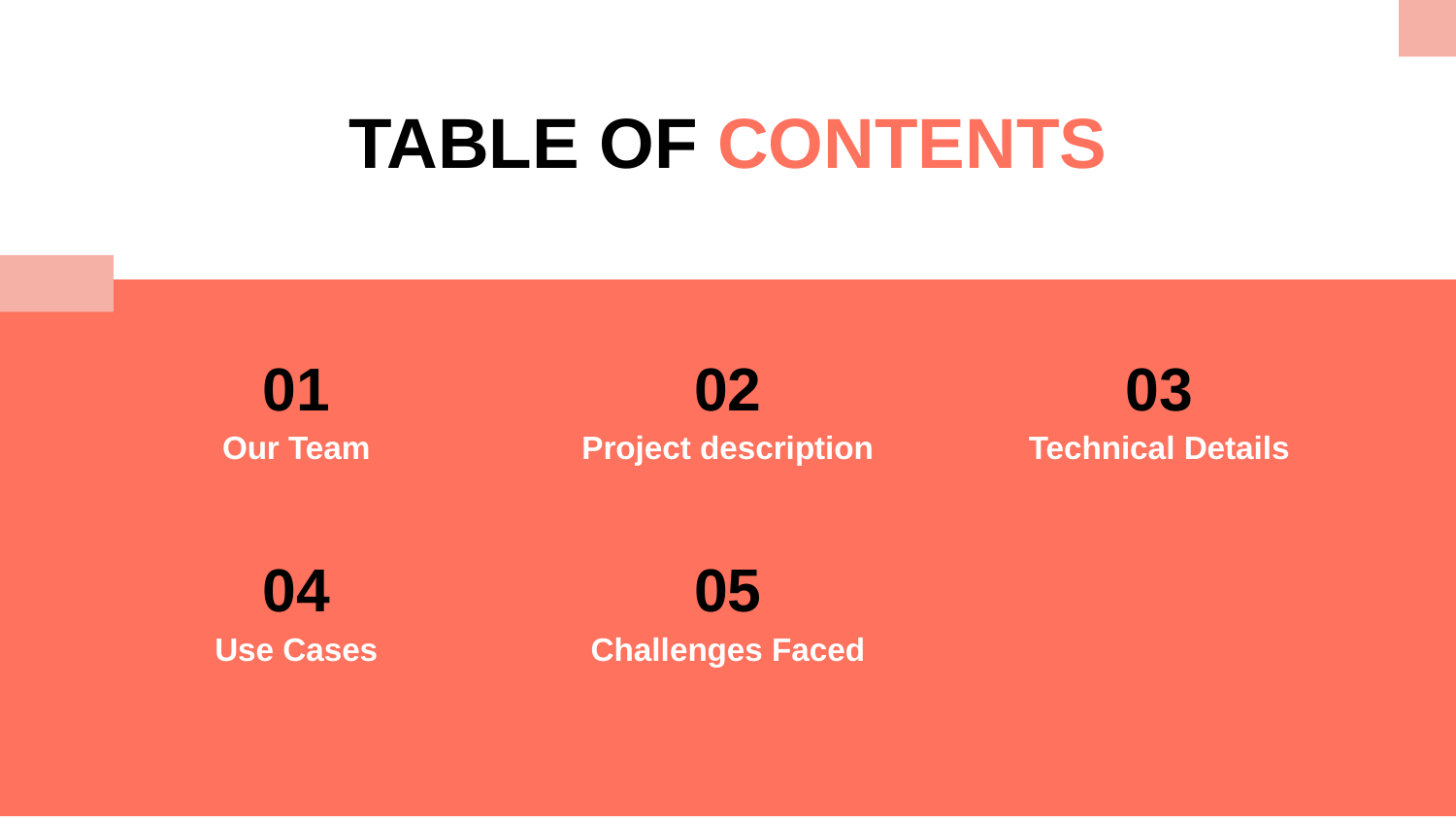

TABLE OF CONTENTS
01
02
03
# Our Team
Project description
Technical Details

04
05

Use Cases
Challenges Faced